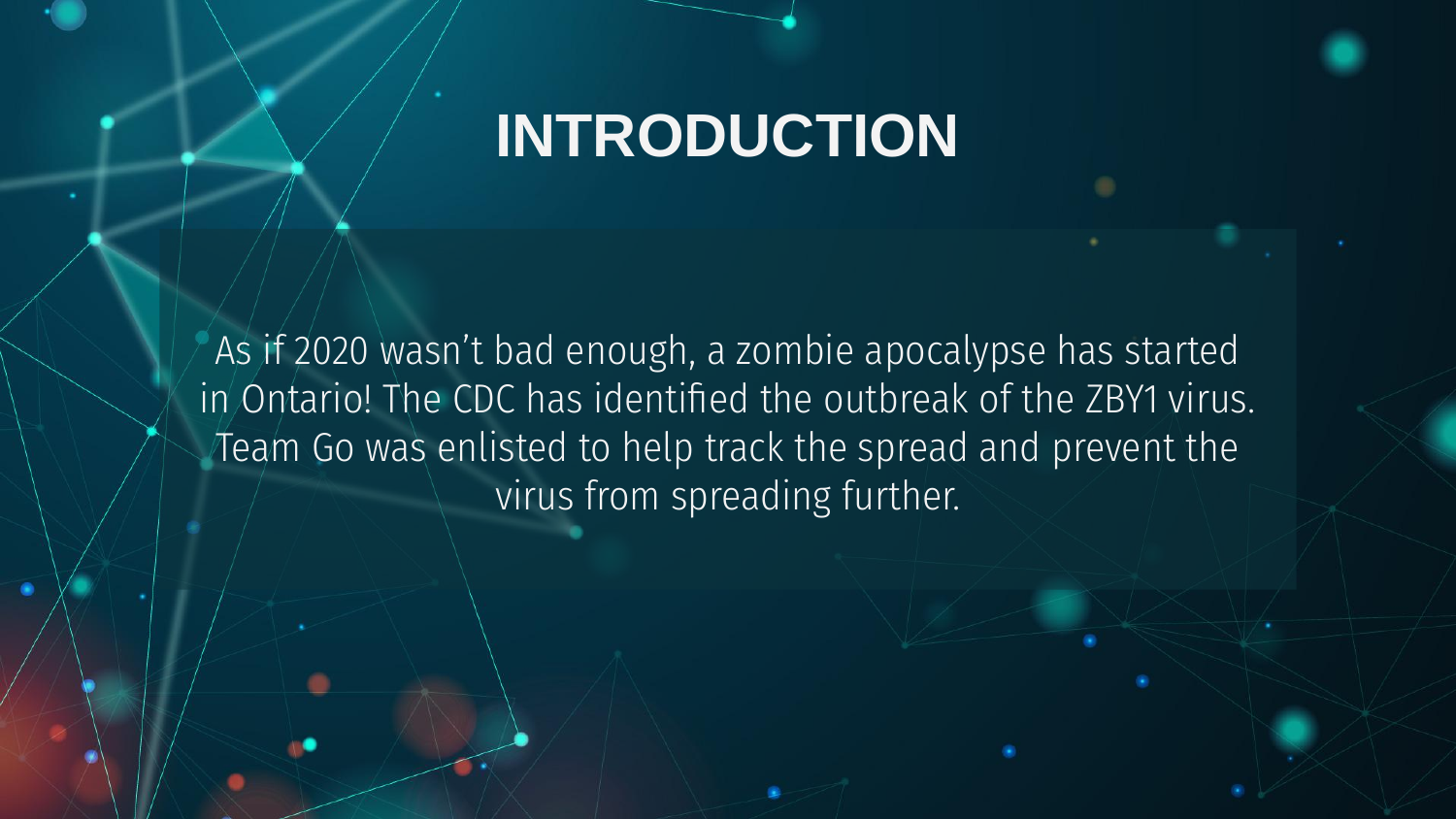

# INTRODUCTION
As if 2020 wasn’t bad enough, a zombie apocalypse has started in Ontario! The CDC has identified the outbreak of the ZBY1 virus. Team Go was enlisted to help track the spread and prevent the virus from spreading further.